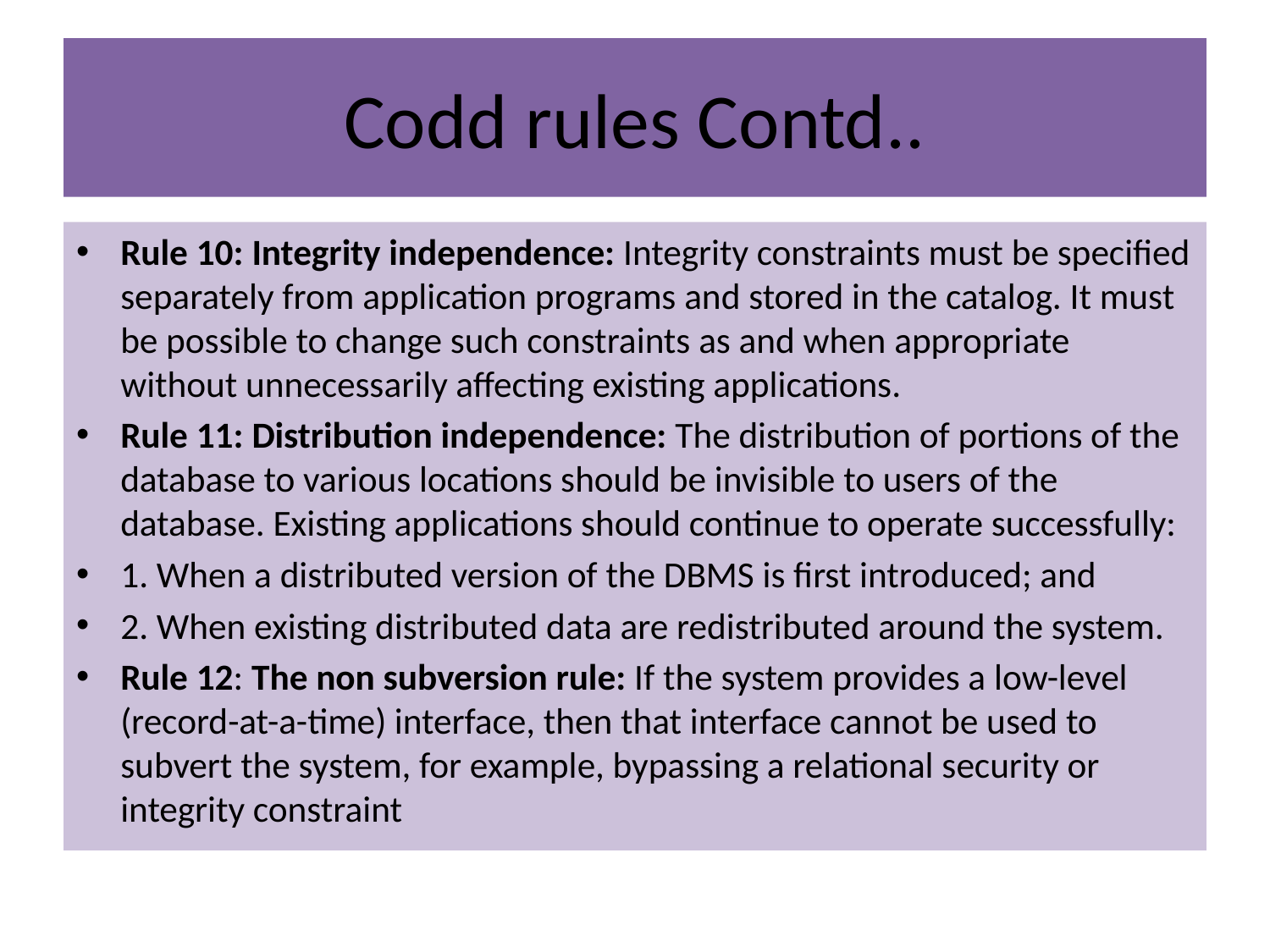

# Codd rules Contd..
Rule 10: Integrity independence: Integrity constraints must be specified separately from application programs and stored in the catalog. It must be possible to change such constraints as and when appropriate without unnecessarily affecting existing applications.
Rule 11: Distribution independence: The distribution of portions of the database to various locations should be invisible to users of the database. Existing applications should continue to operate successfully:
1. When a distributed version of the DBMS is first introduced; and
2. When existing distributed data are redistributed around the system.
Rule 12: The non subversion rule: If the system provides a low-level (record-at-a-time) interface, then that interface cannot be used to subvert the system, for example, bypassing a relational security or integrity constraint